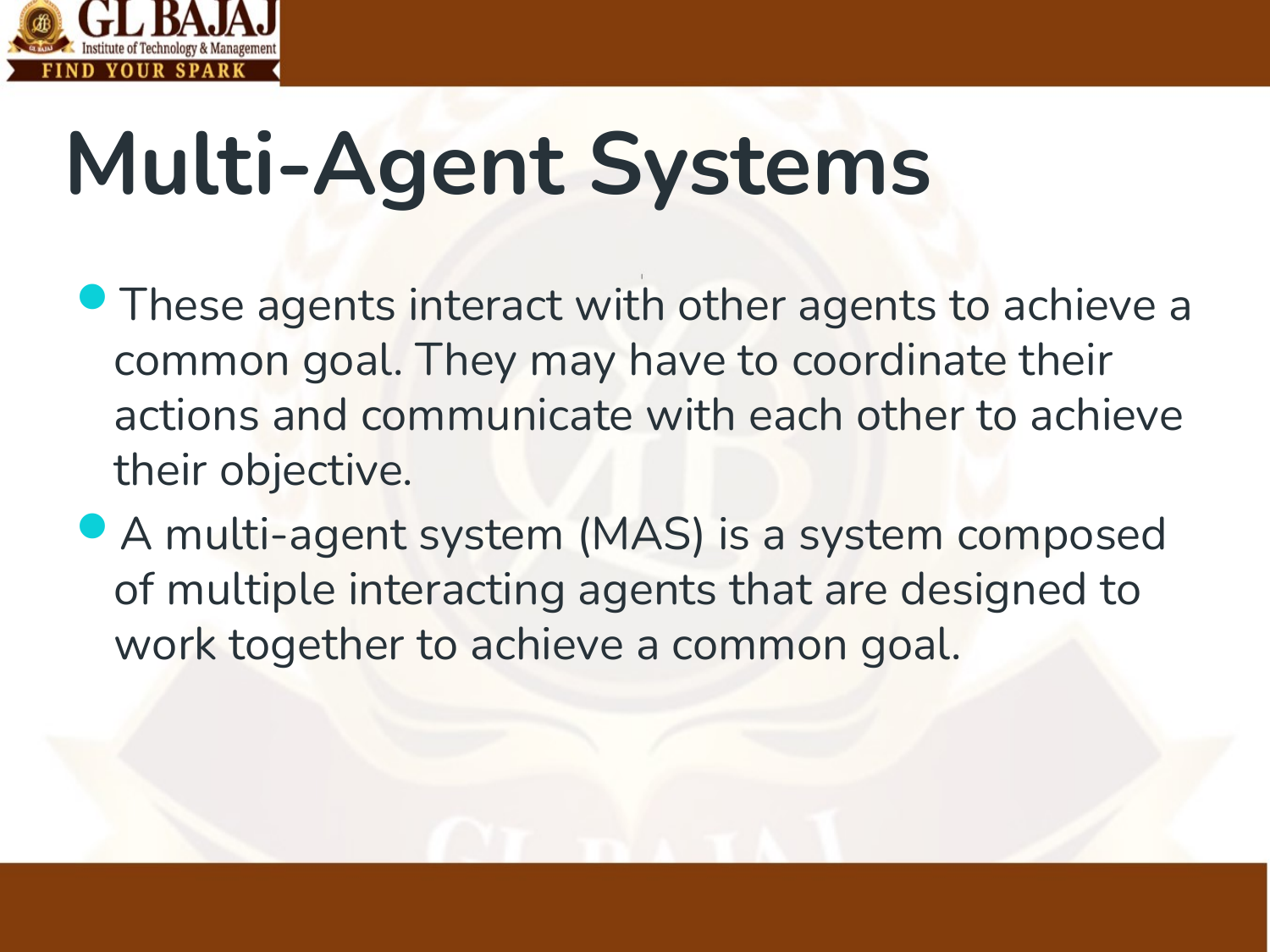

# Multi-Agent Systems
These agents interact with other agents to achieve a common goal. They may have to coordinate their actions and communicate with each other to achieve their objective.
A multi-agent system (MAS) is a system composed of multiple interacting agents that are designed to work together to achieve a common goal.